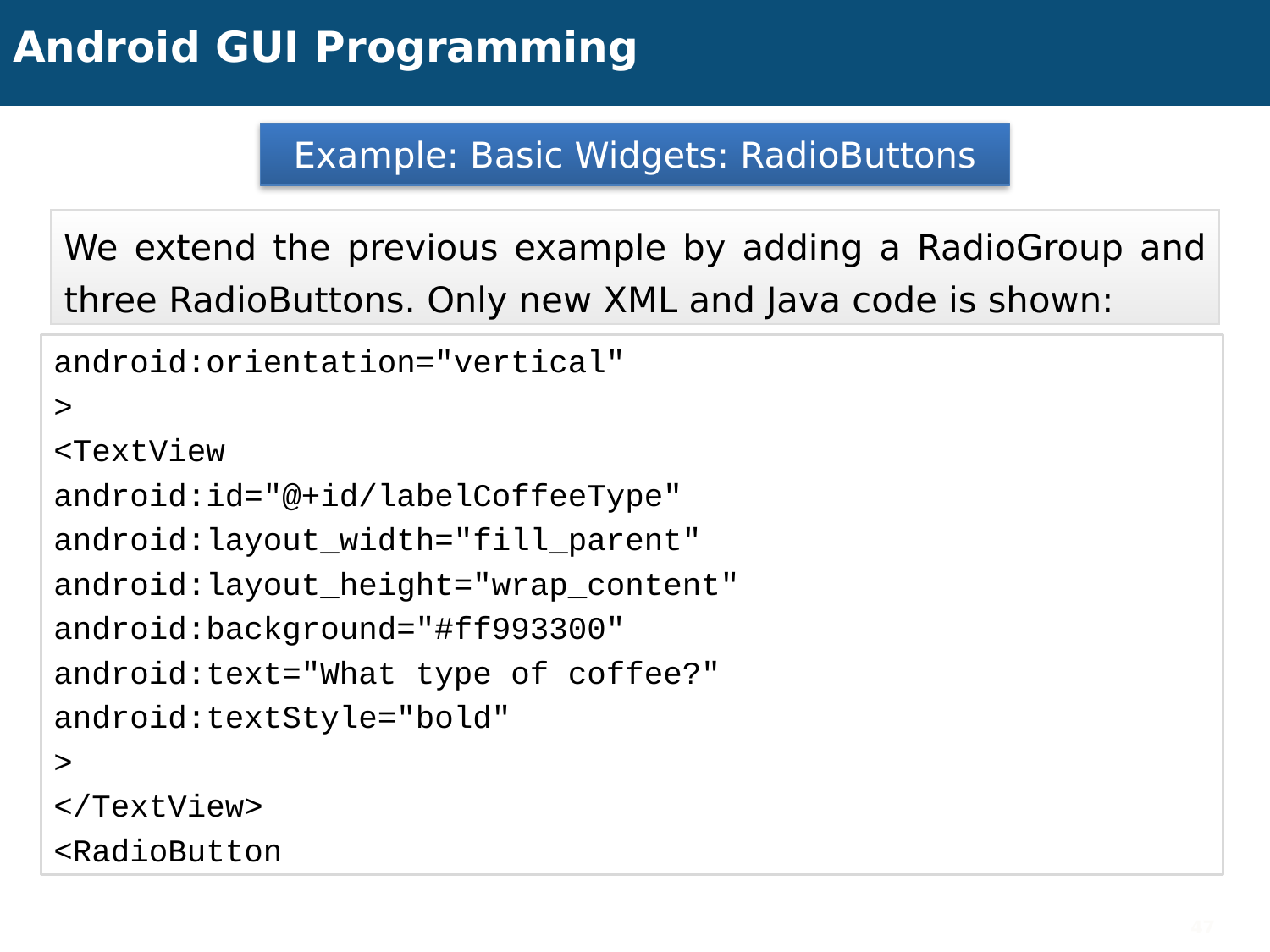

# Android GUI Programming
Example: Basic Widgets: RadioButtons
We extend the previous example by adding a RadioGroup and three RadioButtons. Only new XML and Java code is shown:
android:orientation="vertical"
>
<TextView
android:id="@+id/labelCoffeeType"
android:layout_width="fill_parent"
android:layout_height="wrap_content"
android:background="#ff993300"
android:text="What type of coffee?"
android:textStyle="bold"
>
</TextView>
<RadioButton